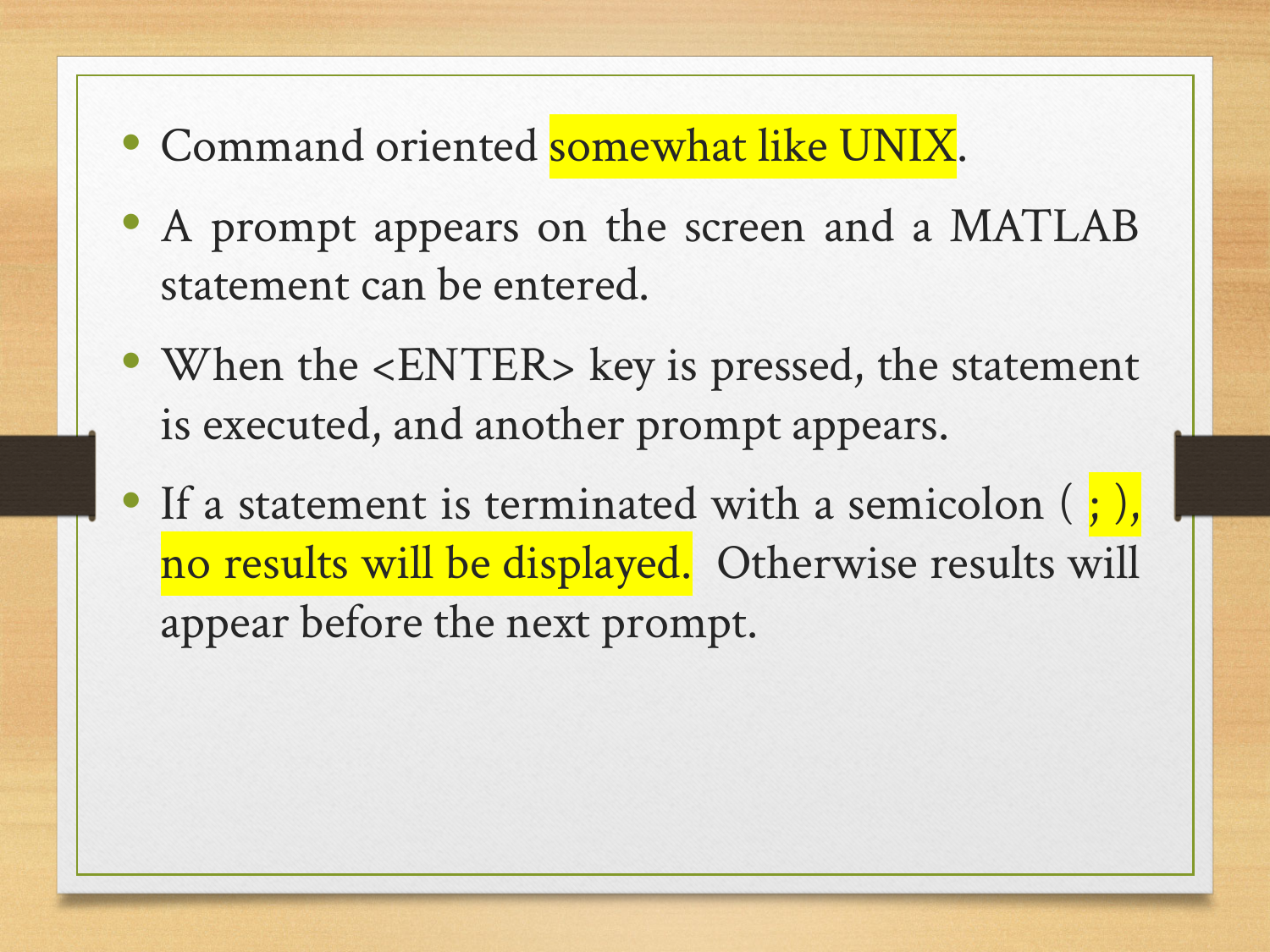

Command oriented somewhat like UNIX.
A prompt appears on the screen and a MATLAB statement can be entered.
When the <ENTER> key is pressed, the statement is executed, and another prompt appears.
If a statement is terminated with a semicolon ( ; ), no results will be displayed.  Otherwise results will appear before the next prompt.